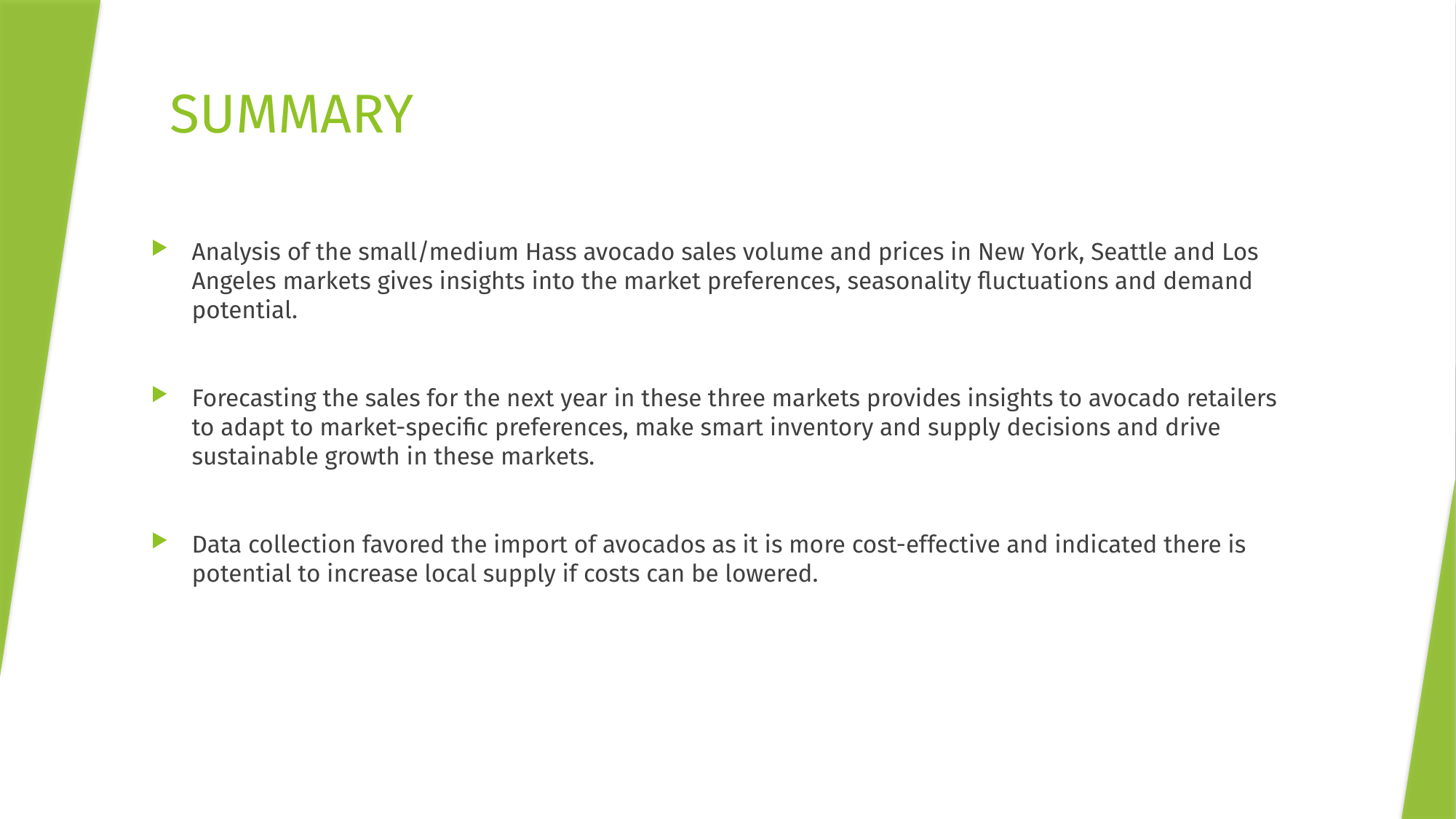

# SUMMARY
Analysis of the small/medium Hass avocado sales volume and prices in New York, Seattle and Los Angeles markets gives insights into the market preferences, seasonality fluctuations and demand potential.

Forecasting the sales for the next year in these three markets provides insights to avocado retailers to adapt to market-specific preferences, make smart inventory and supply decisions and drive sustainable growth in these markets.

Data collection favored the import of avocados as it is more cost-effective and indicated there is potential to increase local supply if costs can be lowered.